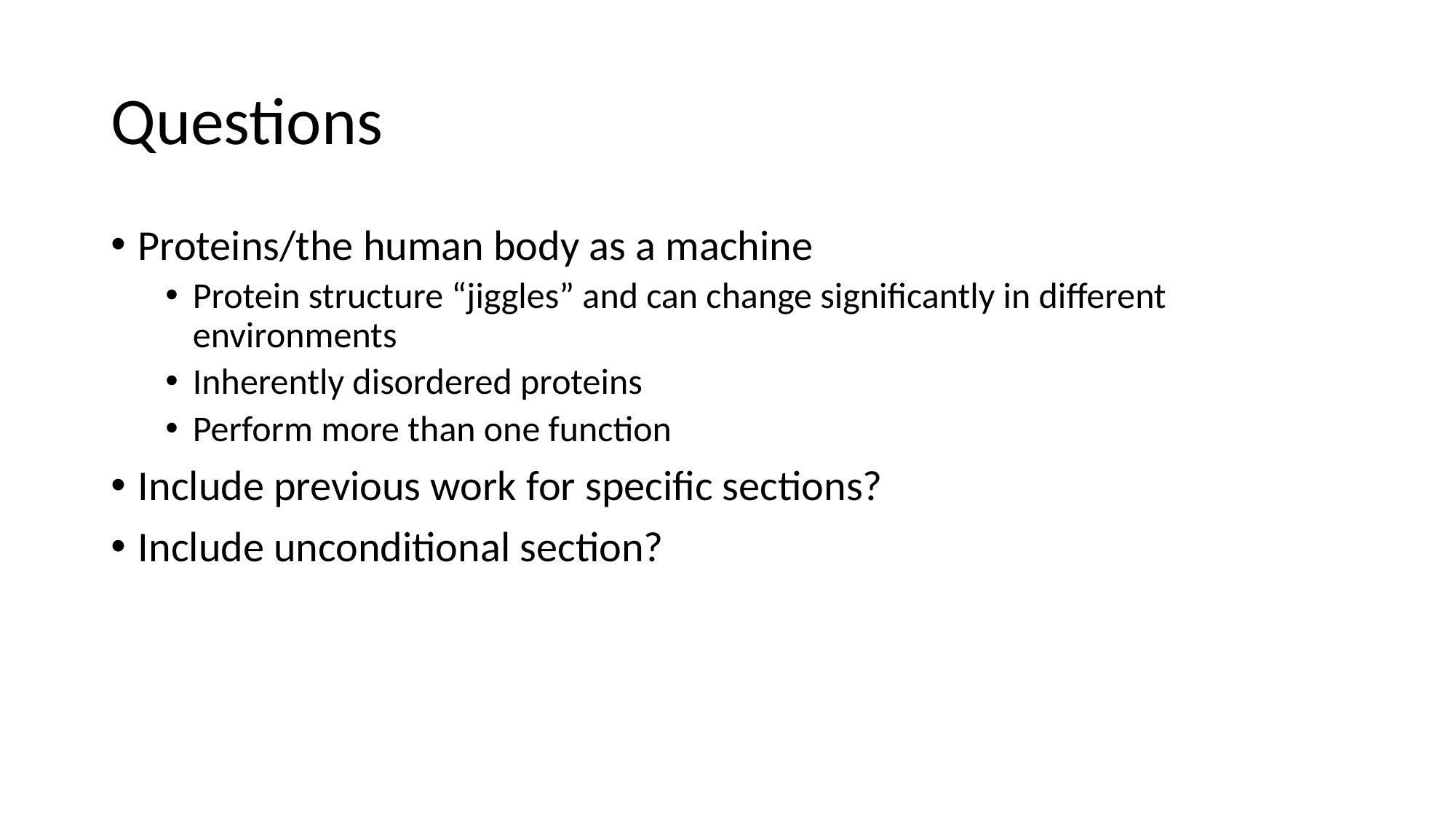

# Questions
Proteins/the human body as a machine
Protein structure “jiggles” and can change significantly in different environments
Inherently disordered proteins
Perform more than one function
Include previous work for specific sections?
Include unconditional section?